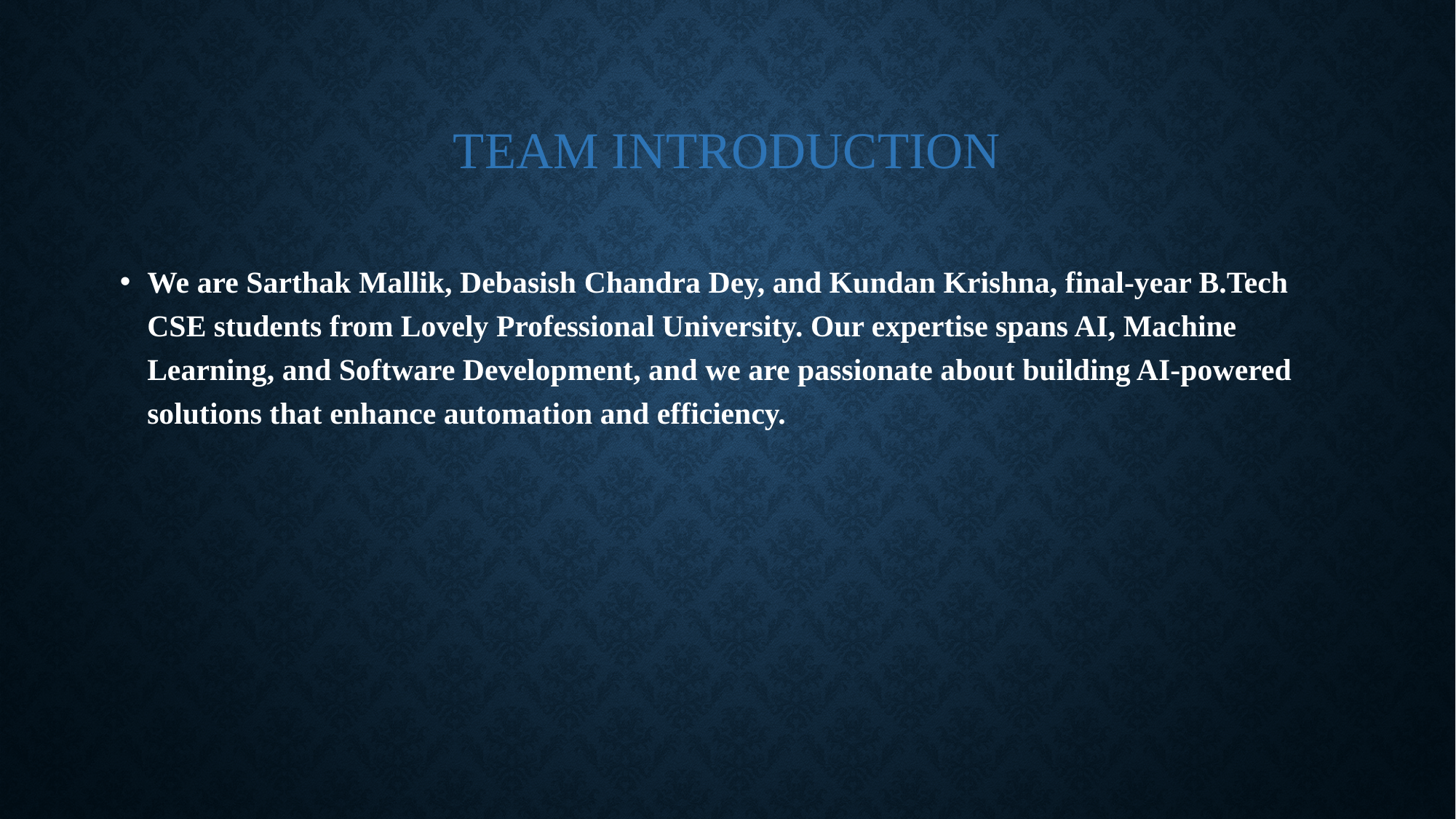

# Team Introduction
We are Sarthak Mallik, Debasish Chandra Dey, and Kundan Krishna, final-year B.Tech CSE students from Lovely Professional University. Our expertise spans AI, Machine Learning, and Software Development, and we are passionate about building AI-powered solutions that enhance automation and efficiency.